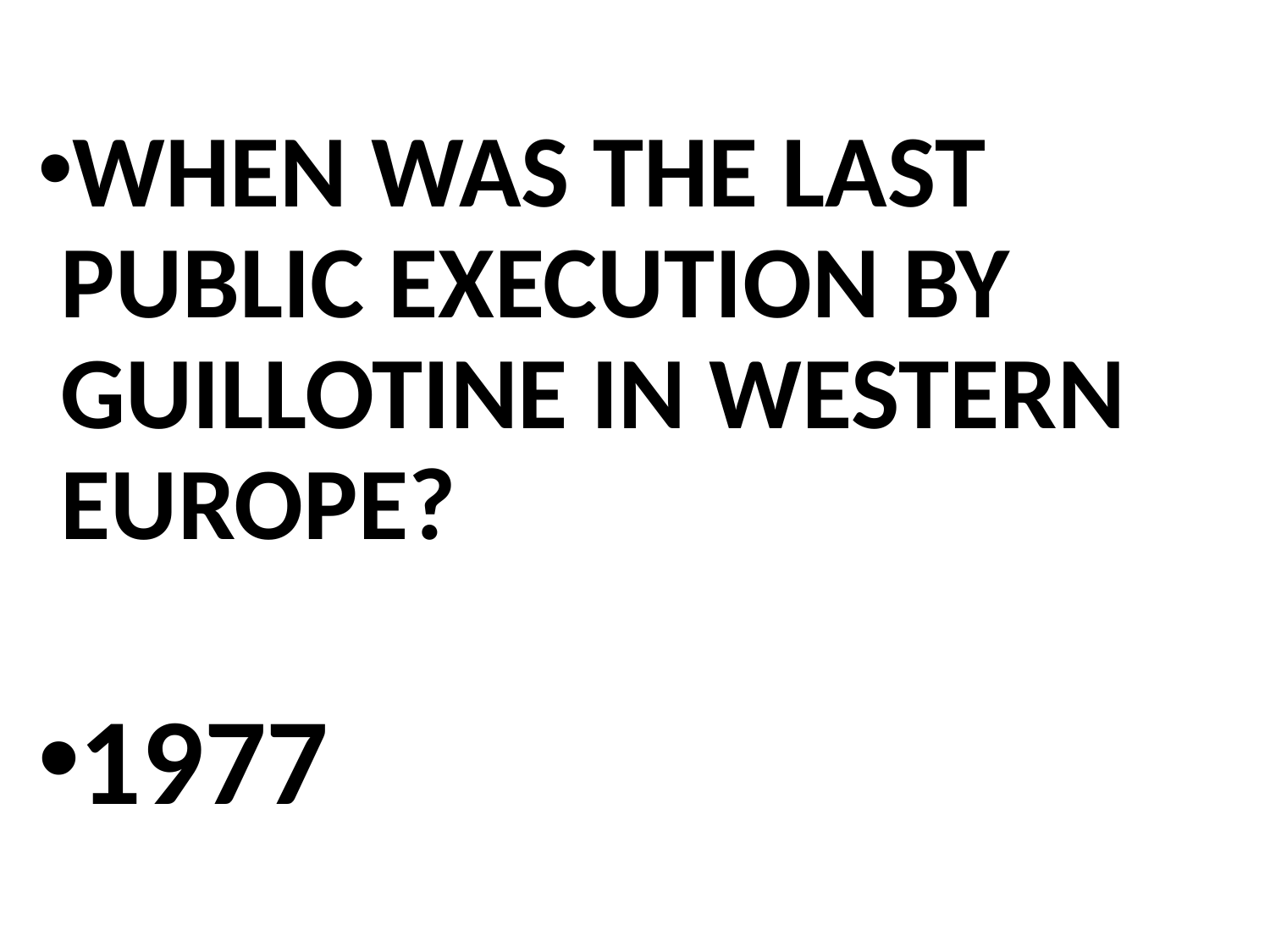

WHEN WAS THE LAST PUBLIC EXECUTION BY GUILLOTINE IN WESTERN EUROPE?

1977